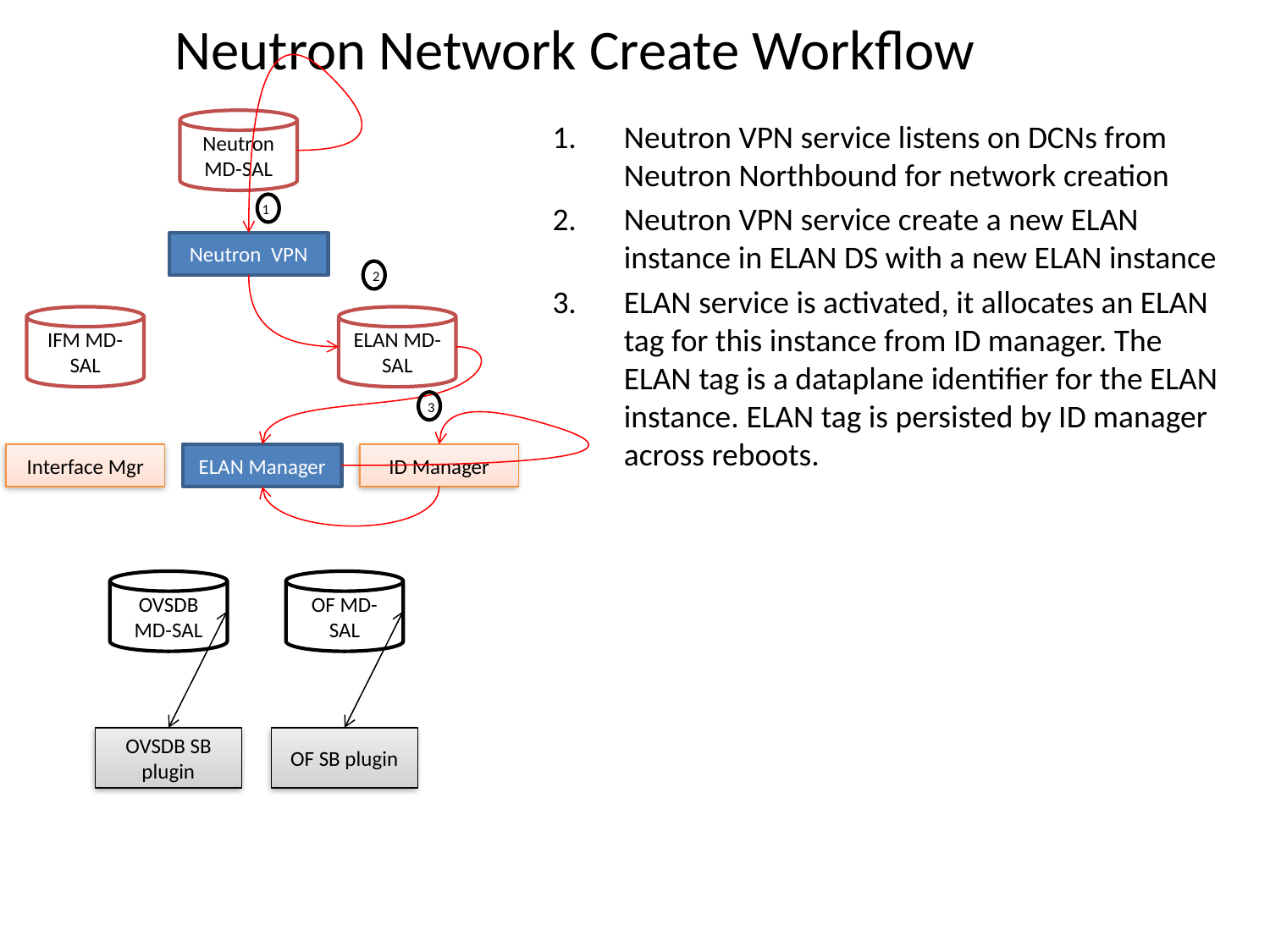

# Neutron Network Create Workflow
Neutron MD-SAL
Neutron VPN service listens on DCNs from Neutron Northbound for network creation
Neutron VPN service create a new ELAN instance in ELAN DS with a new ELAN instance
ELAN service is activated, it allocates an ELAN tag for this instance from ID manager. The ELAN tag is a dataplane identifier for the ELAN instance. ELAN tag is persisted by ID manager across reboots.
1

Neutron  VPN
2

IFM MD-SAL
ELAN MD-SAL
3

Interface Mgr
ELAN Manager
ID Manager
OVSDB MD-SAL
OF MD-SAL
OVSDB SB plugin
OF SB plugin